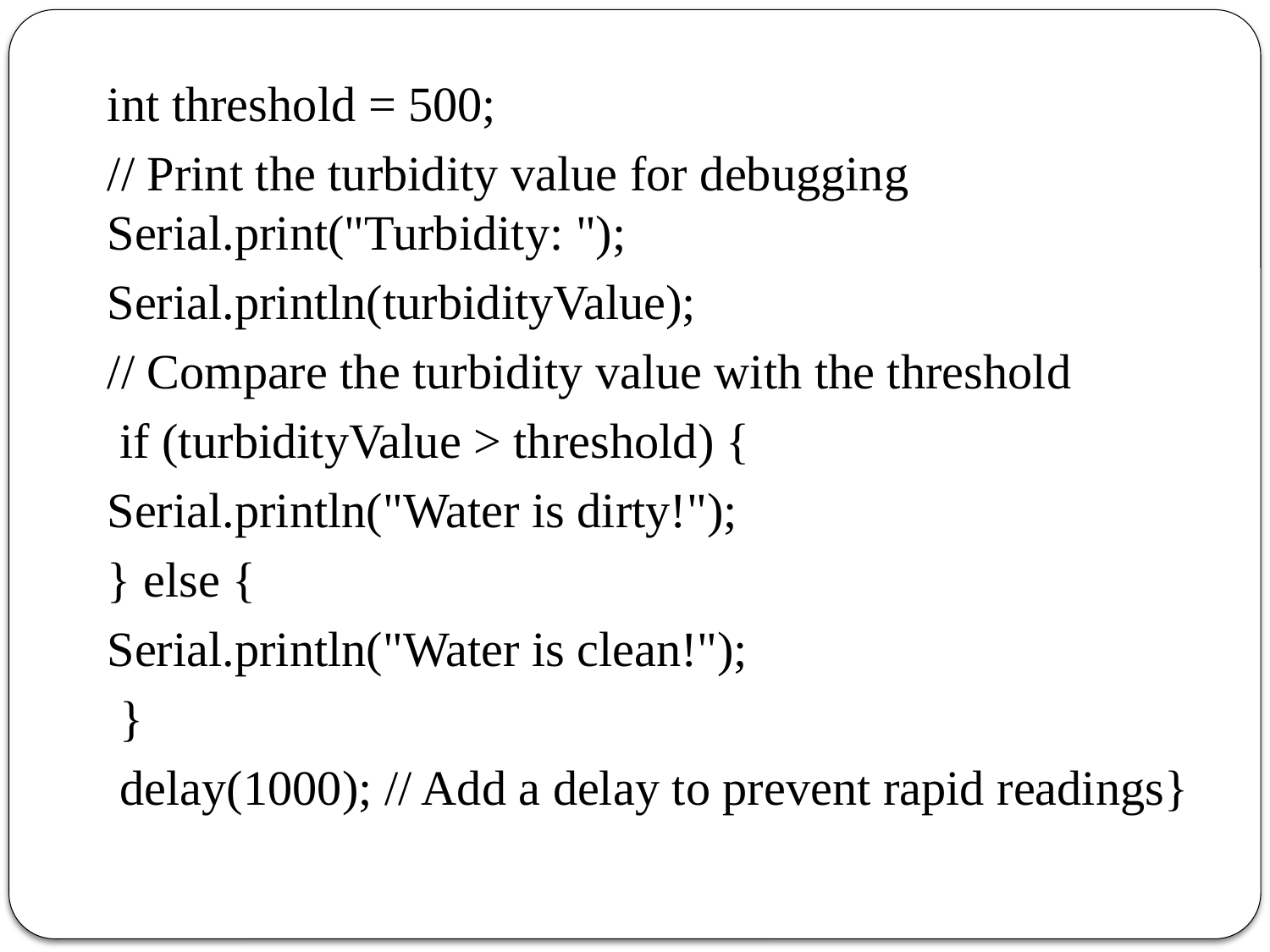

int threshold = 500;
// Print the turbidity value for debugging  Serial.print("Turbidity: ");
Serial.println(turbidityValue);
// Compare the turbidity value with the threshold
 if (turbidityValue > threshold) {
Serial.println("Water is dirty!");
} else {
Serial.println("Water is clean!");
 }
 delay(1000); // Add a delay to prevent rapid readings}